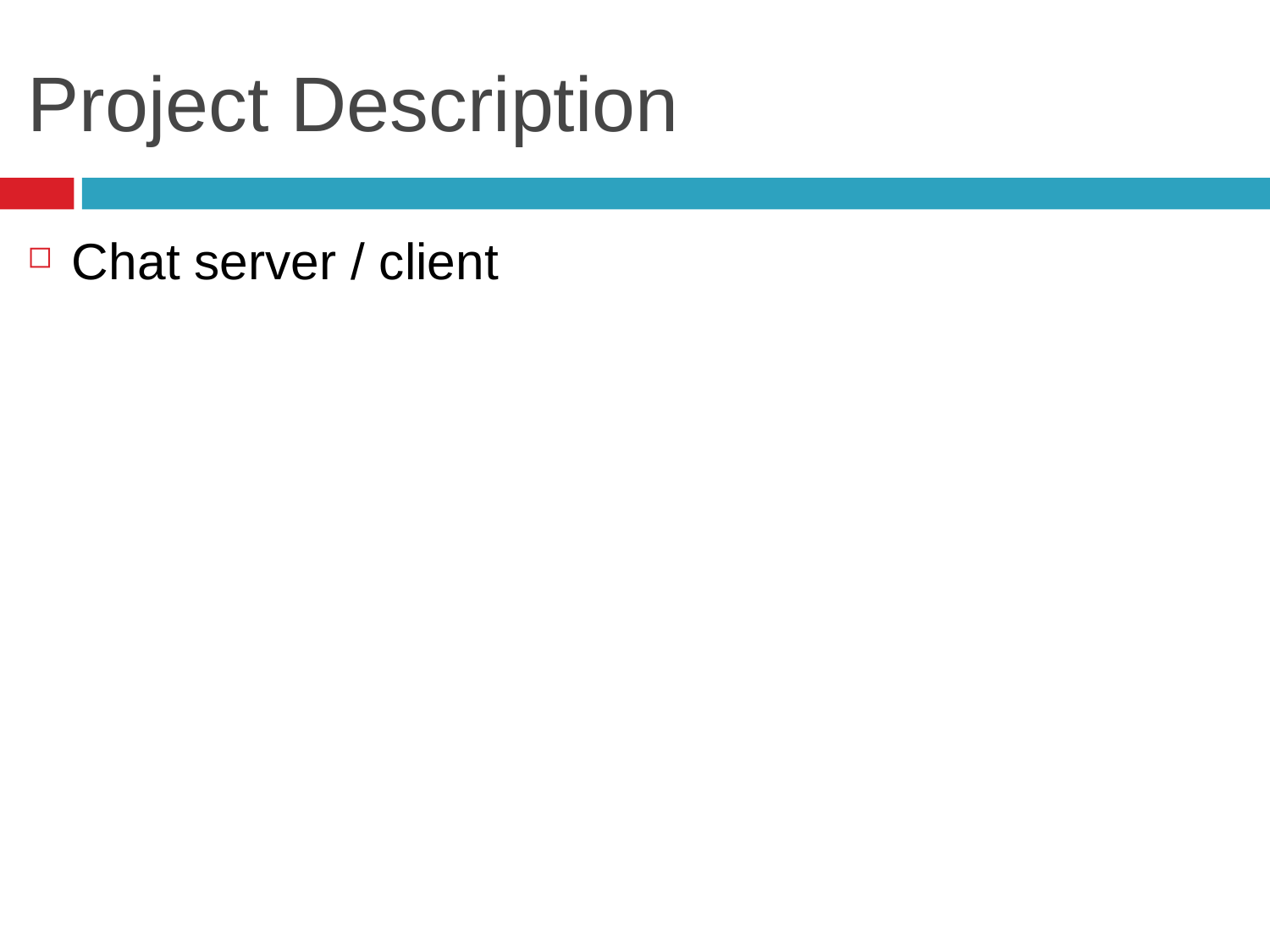

# Project Description
4
Chat server / client